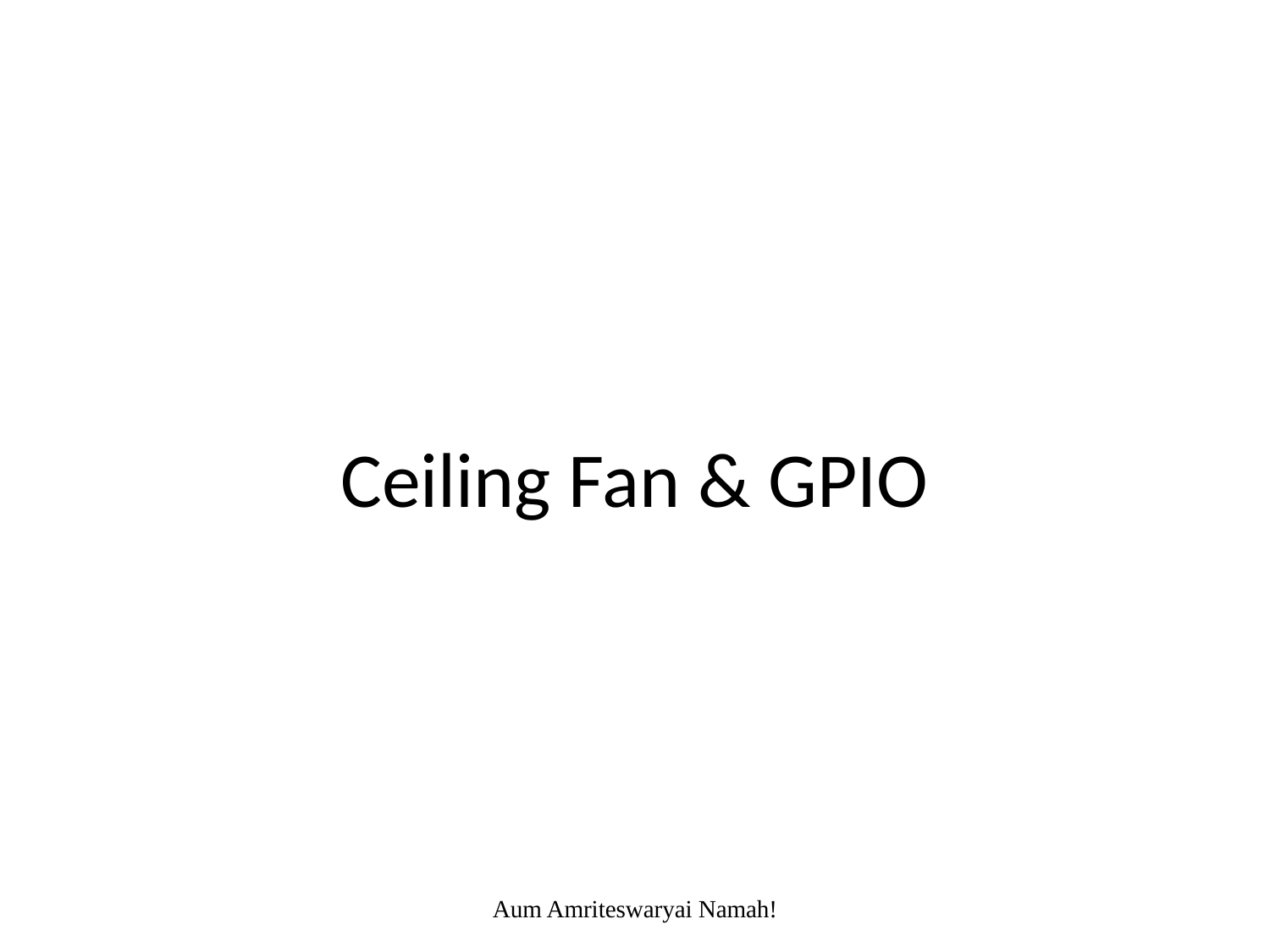

# Ceiling Fan & GPIO
Aum Amriteswaryai Namah!